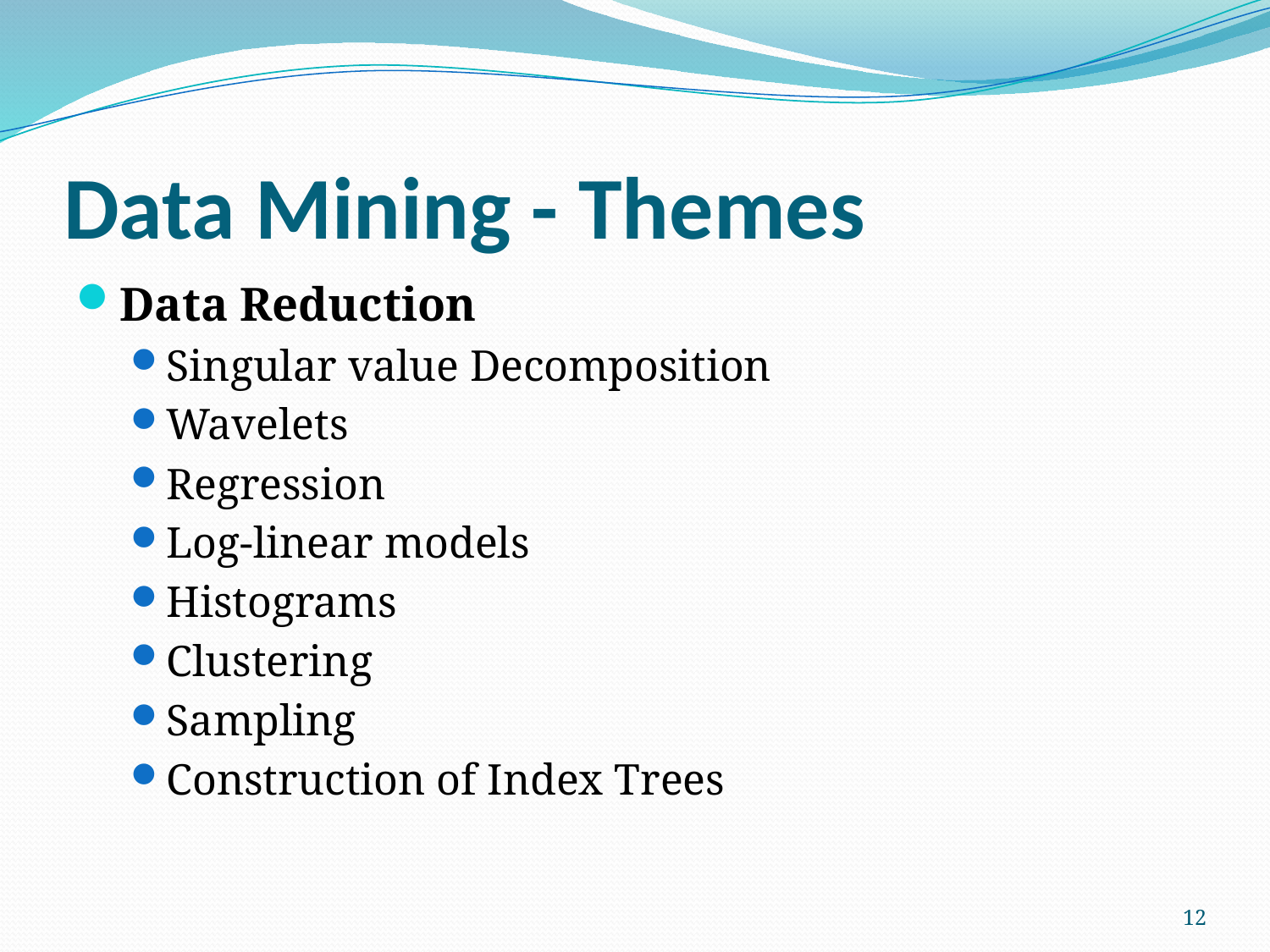

# Data Mining - Themes
Data Reduction
Singular value Decomposition
Wavelets
Regression
Log-linear models
Histograms
Clustering
Sampling
Construction of Index Trees

12